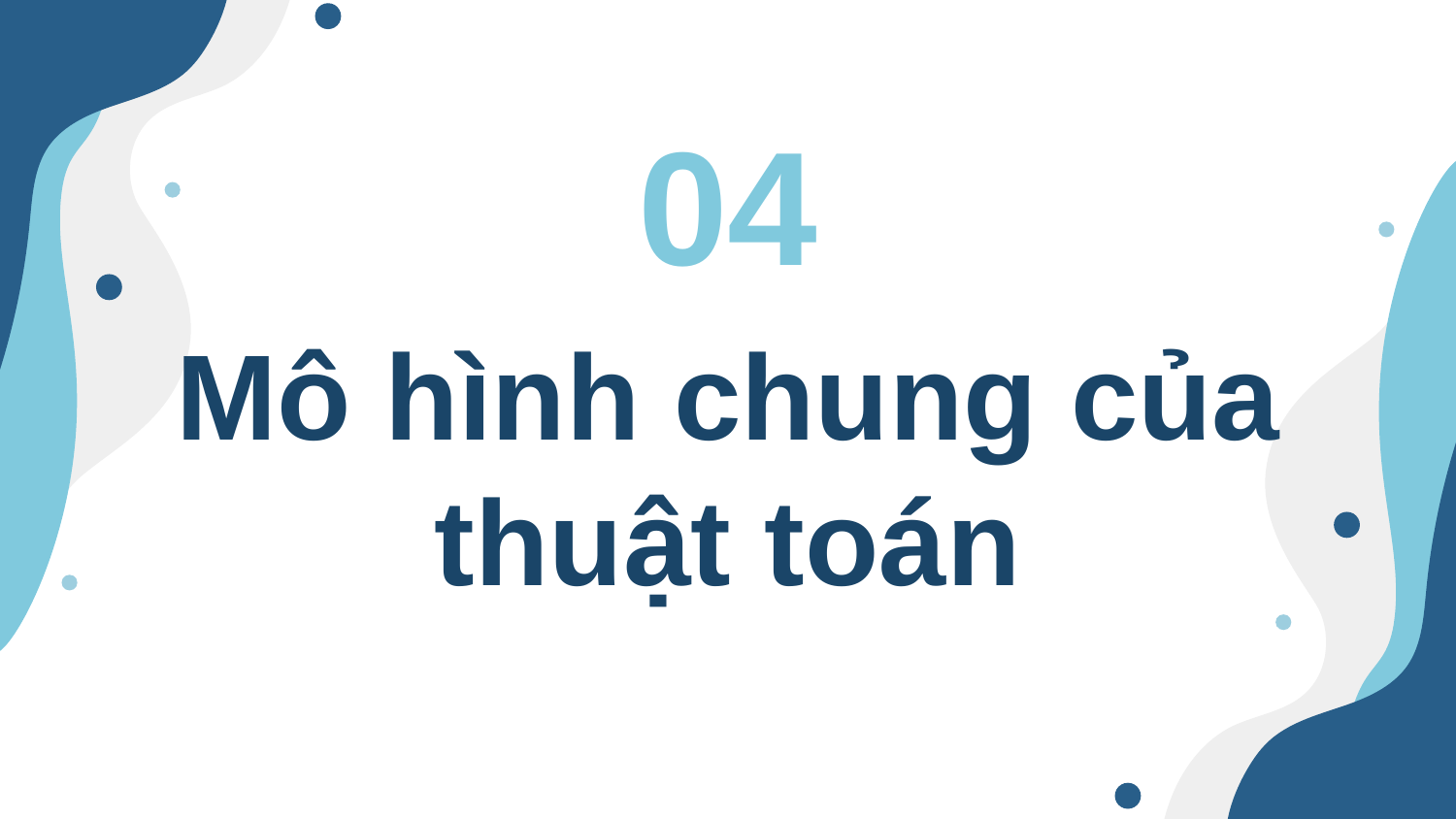

04
# Mô hình chung của thuật toán